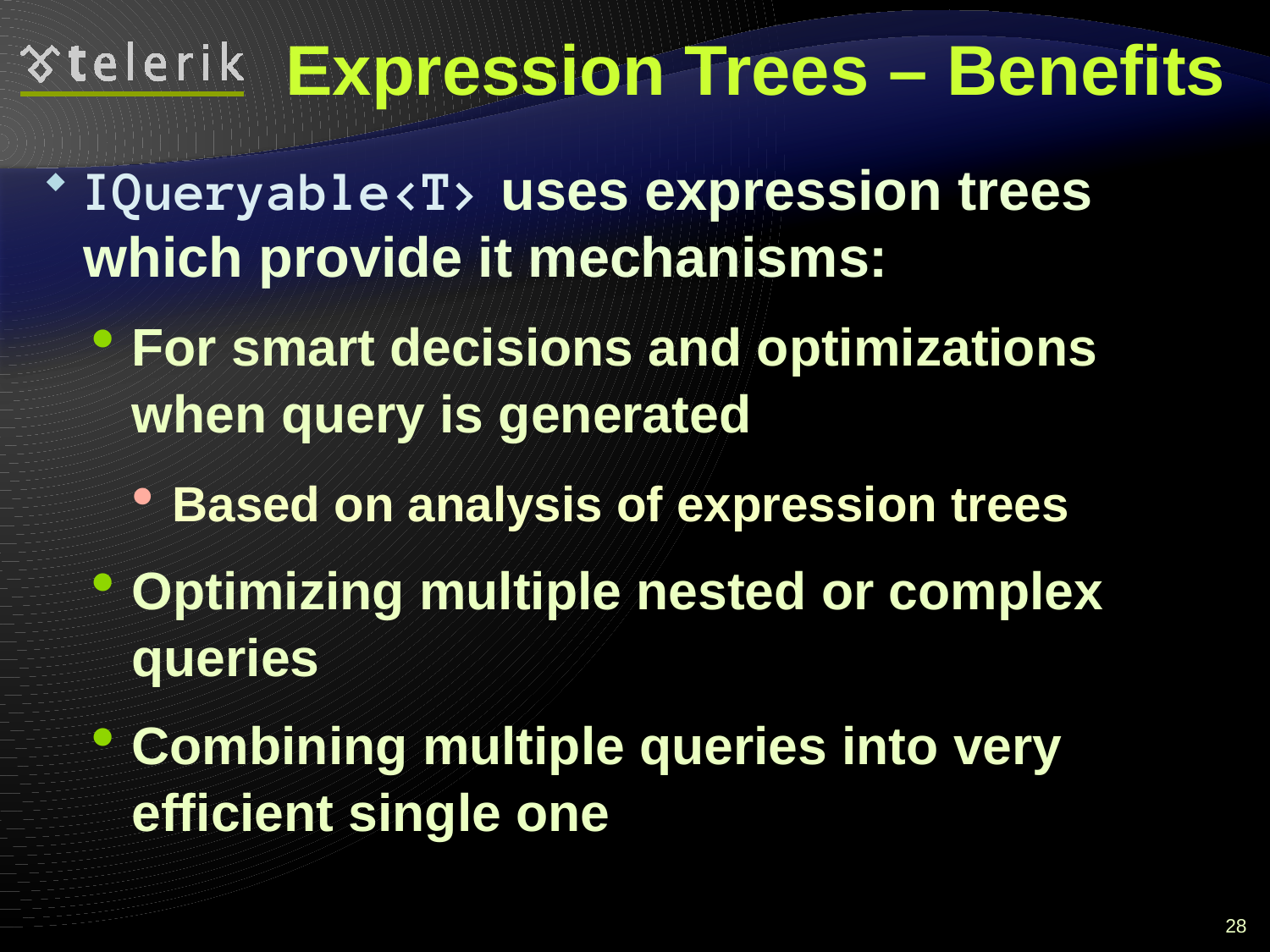

# Expression Trees – Benefits
IQueryable<T> uses expression trees which provide it mechanisms:
For smart decisions and optimizations when query is generated
Based on analysis of expression trees
Optimizing multiple nested or complex queries
Combining multiple queries into very efficient single one
28